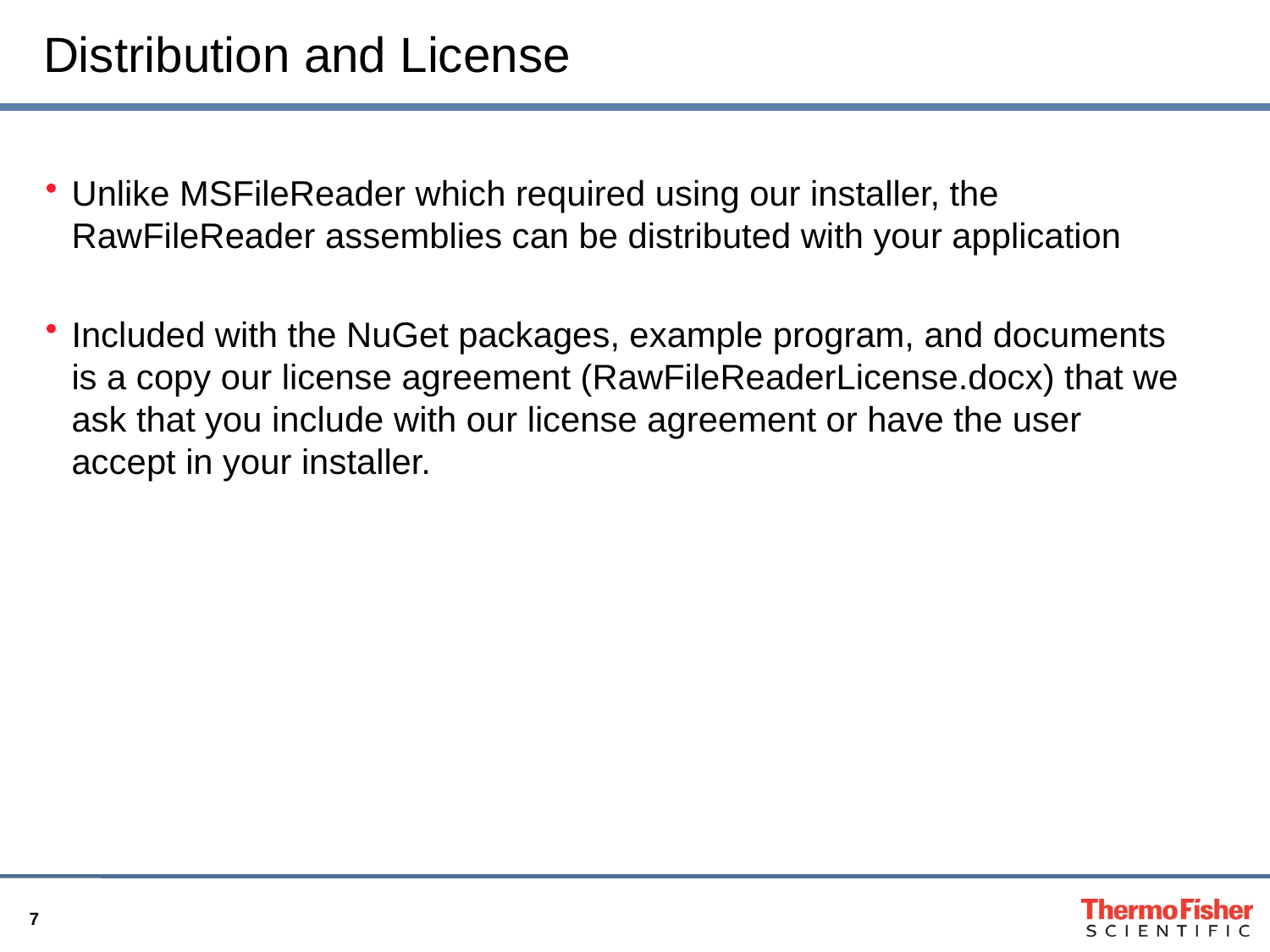

# Distribution and License
Unlike MSFileReader which required using our installer, the RawFileReader assemblies can be distributed with your application

Included with the NuGet packages, example program, and documents is a copy our license agreement (RawFileReaderLicense.docx) that we ask that you include with our license agreement or have the user accept in your installer.